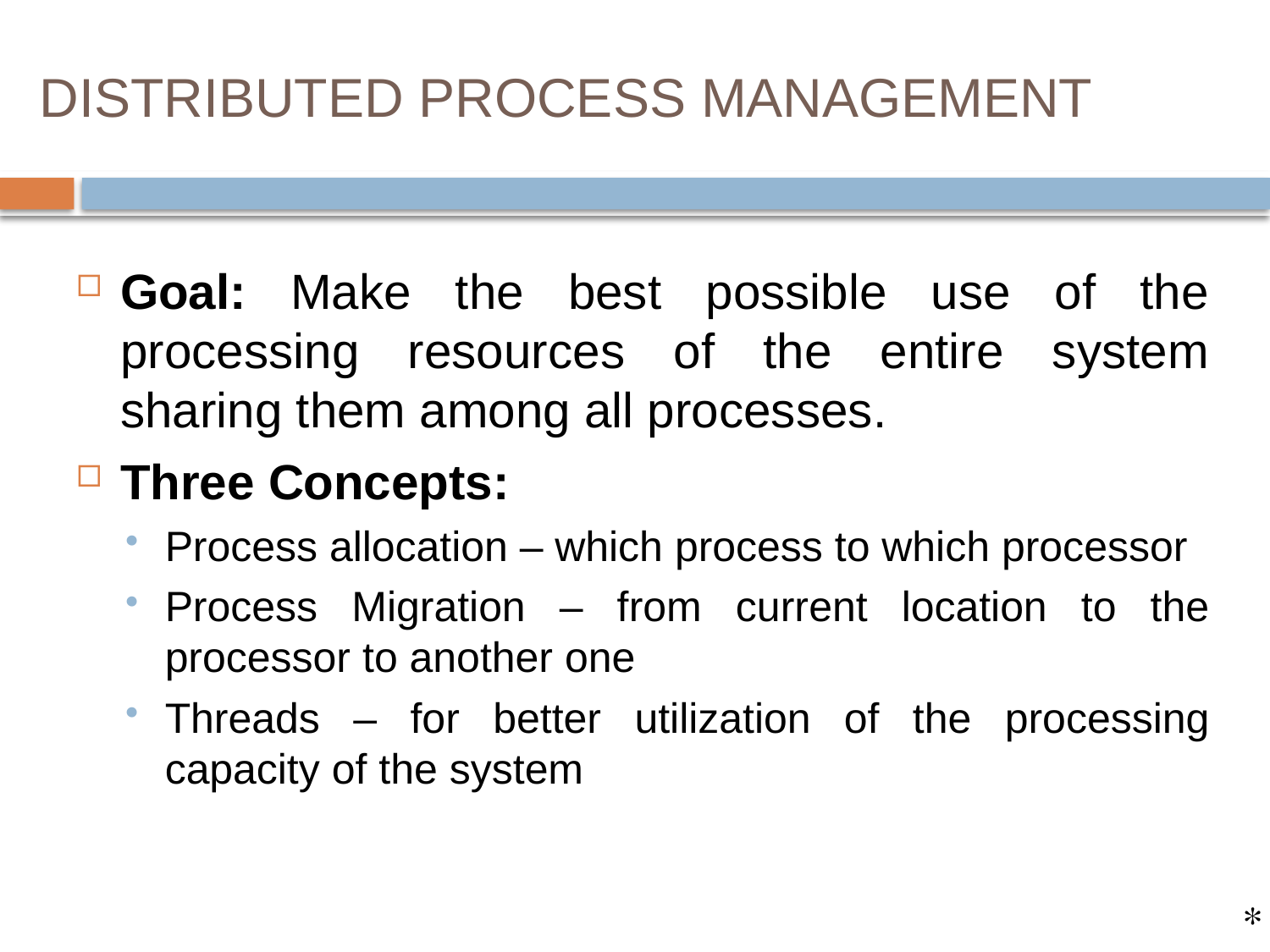

# DISTRIBUTED PROCESS MANAGEMENT
Goal: Make the best possible use of the processing resources of the entire system sharing them among all processes.
Three Concepts:
Process allocation – which process to which processor
Process Migration – from current location to the processor to another one
Threads – for better utilization of the processing capacity of the system
*